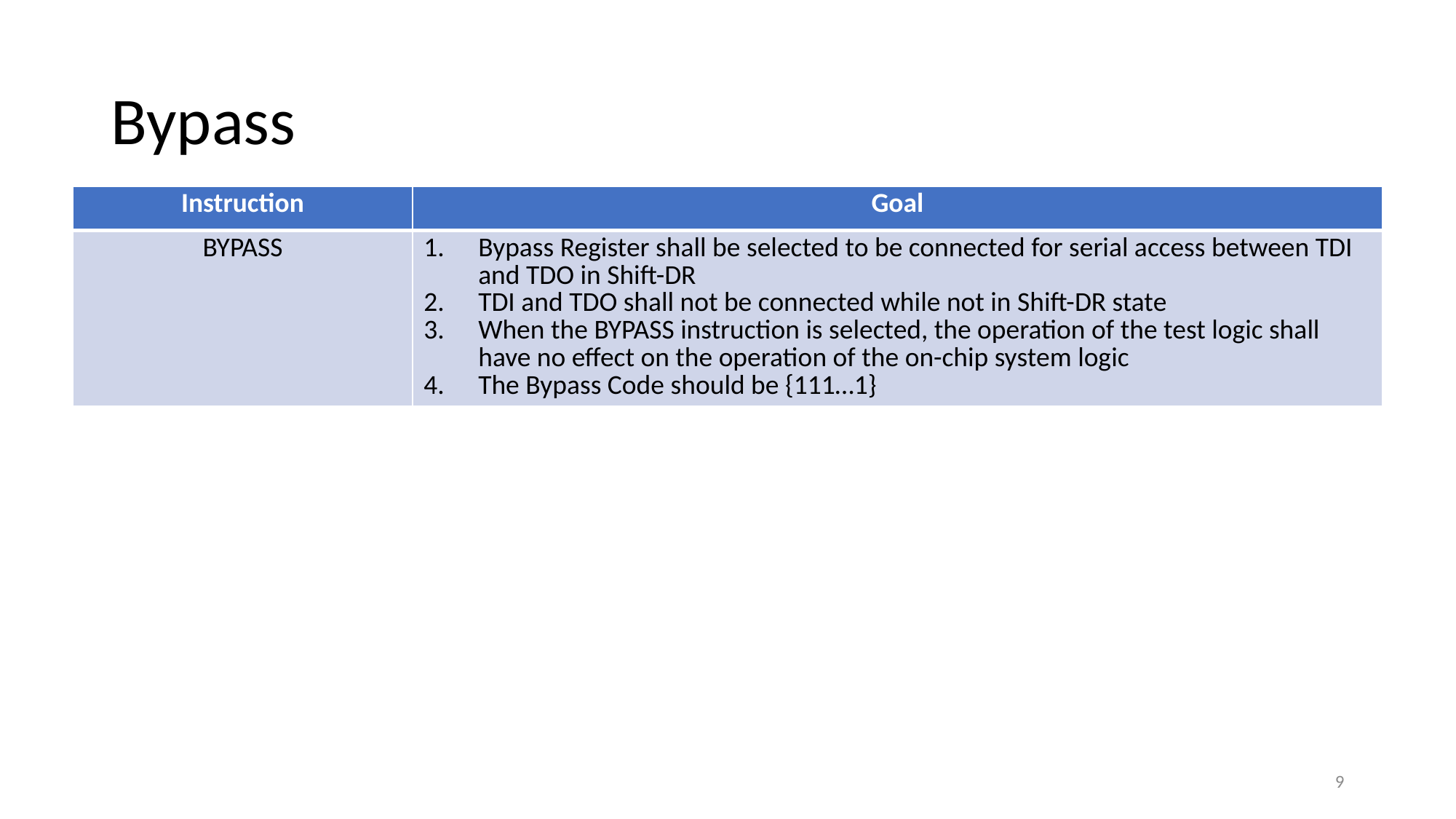

# Bypass
| Instruction | Goal |
| --- | --- |
| BYPASS | Bypass Register shall be selected to be connected for serial access between TDI and TDO in Shift-DR TDI and TDO shall not be connected while not in Shift-DR state When the BYPASS instruction is selected, the operation of the test logic shall have no effect on the operation of the on-chip system logic The Bypass Code should be {111…1} |
9